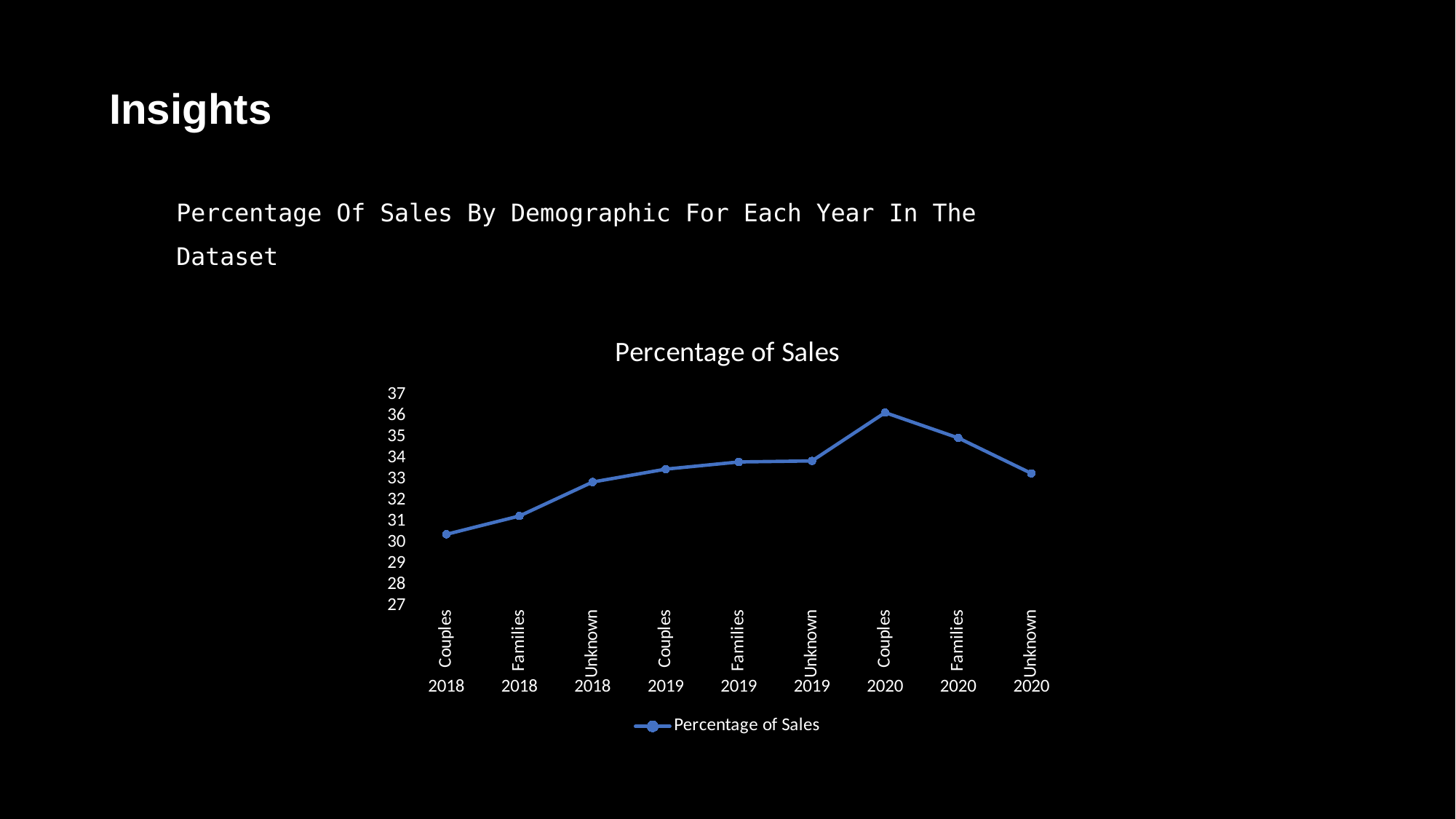

Insights
Percentage Of Sales By Demographic For Each Year In The Dataset

### Chart:  Percentage of Sales

| Category | Percentage of Sales |
|---|---|
| Couples | 30.38 |
| Families | 31.25 |
| Unknown | 32.86 |
| Couples | 33.47 |
| Families | 33.81 |
| Unknown | 33.86 |
| Couples | 36.15 |
| Families | 34.95 |
| Unknown | 33.27 |